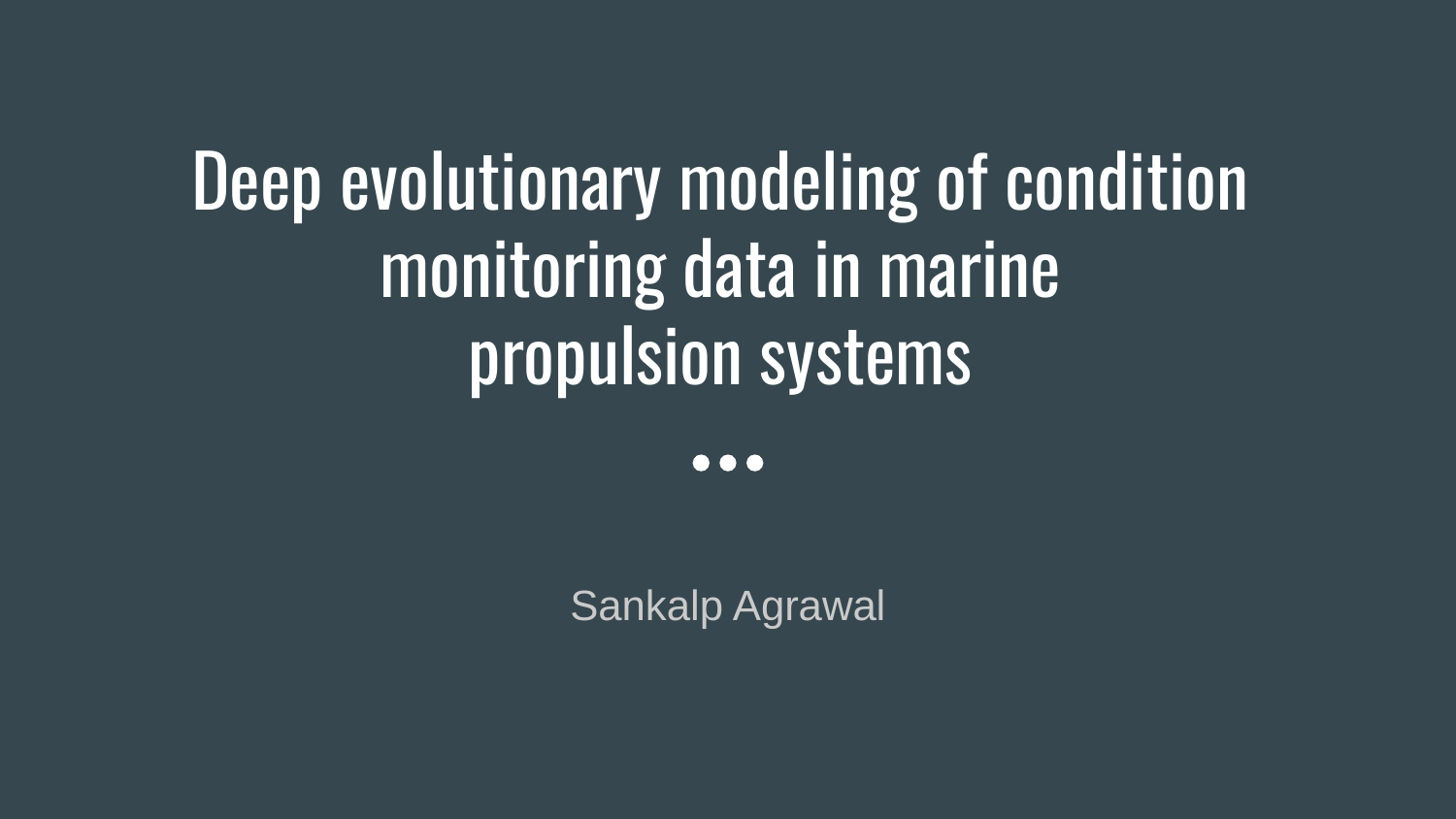

# Deep evolutionary modeling of condition monitoring data in marine
propulsion systems

Sankalp Agrawal